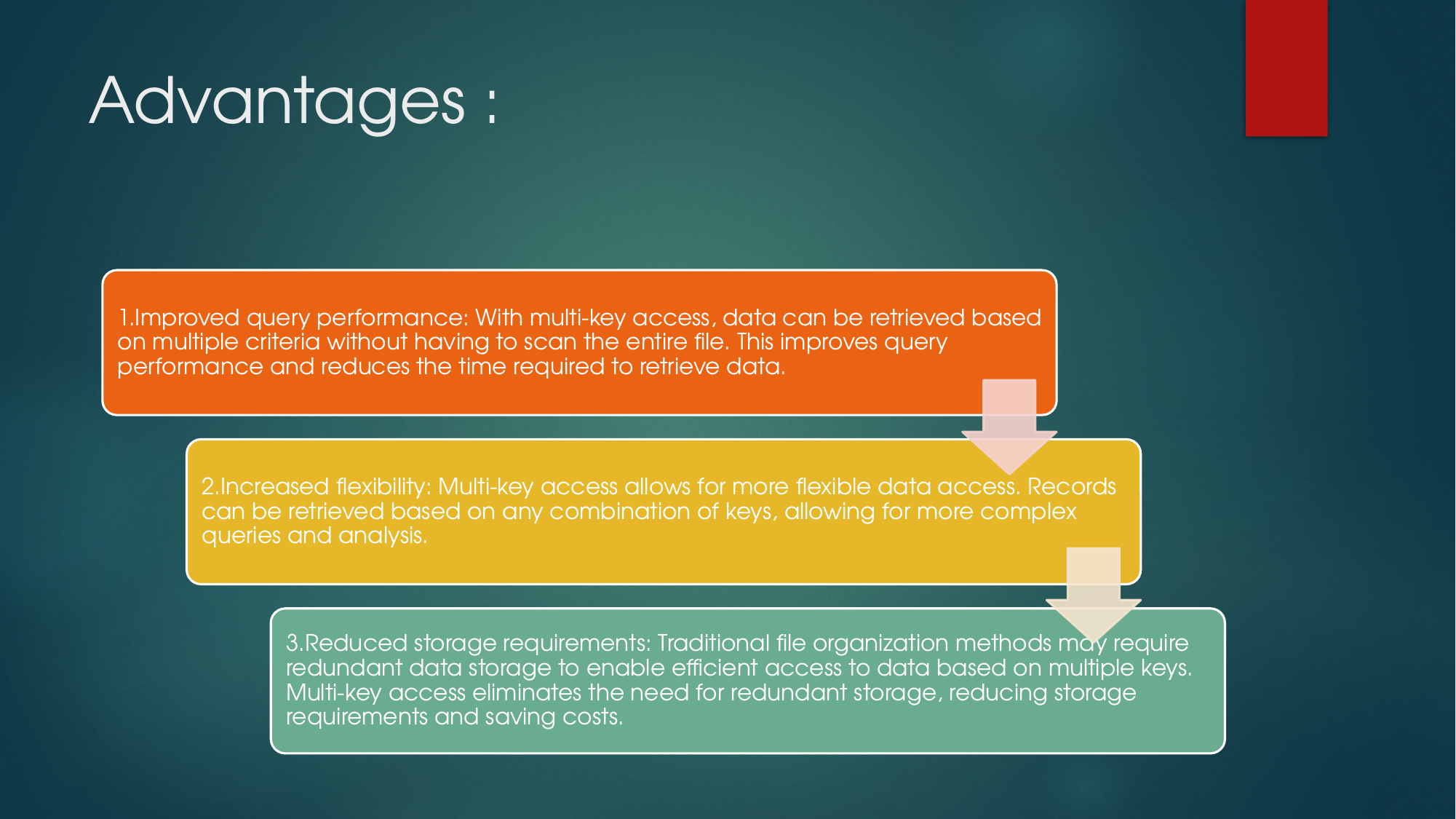

# Advantages :
1.Improved query performance: With multi-key access, data can be retrieved based on multiple criteria without having to scan the entire file. This improves query performance and reduces the time required to retrieve data.
2.Increased flexibility: Multi-key access allows for more flexible data access. Records can be retrieved based on any combination of keys, allowing for more complex queries and analysis.
3.Reduced storage requirements: Traditional file organization methods may require redundant data storage to enable efficient access to data based on multiple keys. Multi-key access eliminates the need for redundant storage, reducing storage requirements and saving costs.